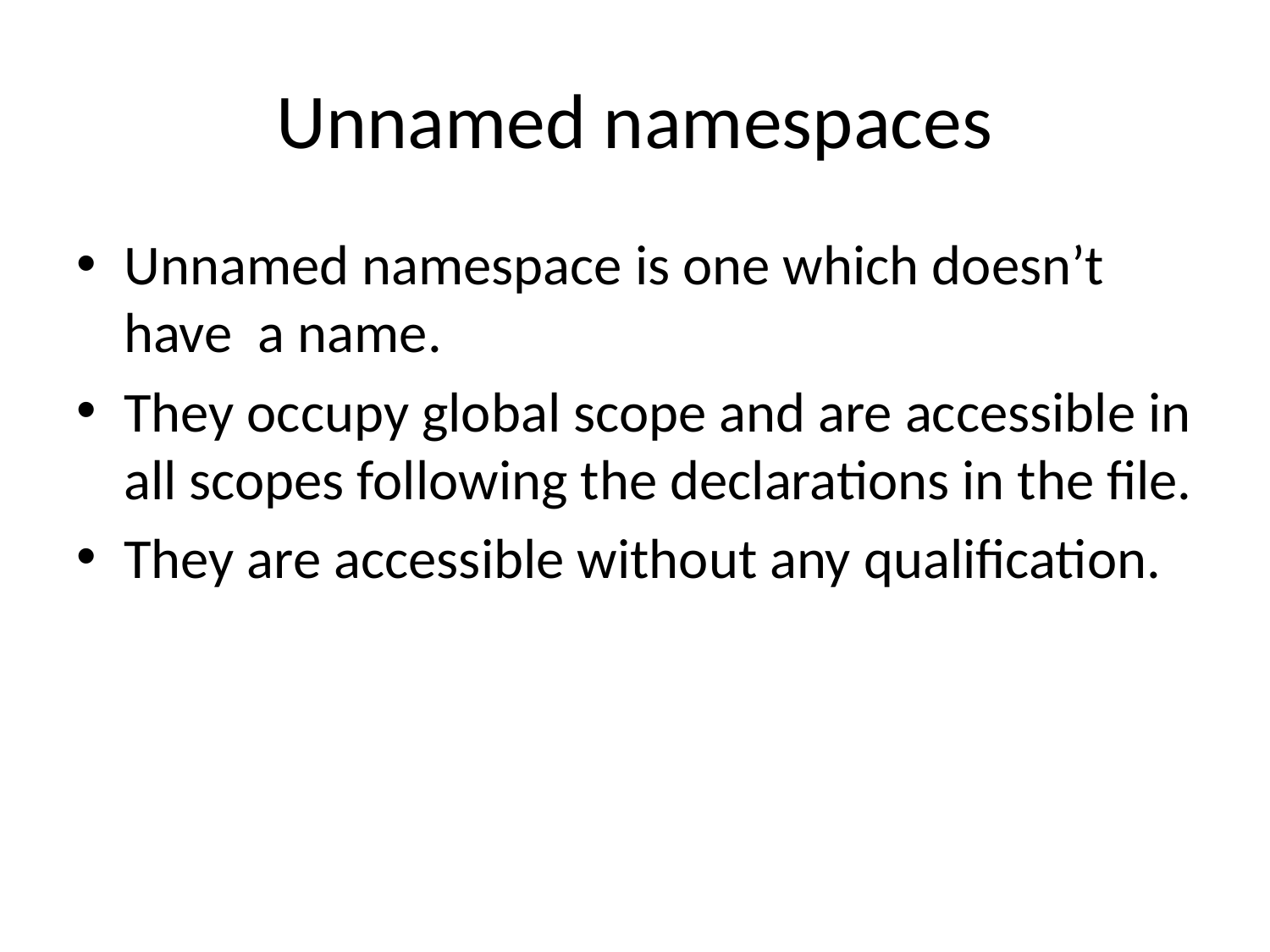

# Unnamed namespaces
Unnamed namespace is one which doesn’t have  a name.
They occupy global scope and are accessible in all scopes following the declarations in the file.
They are accessible without any qualification.